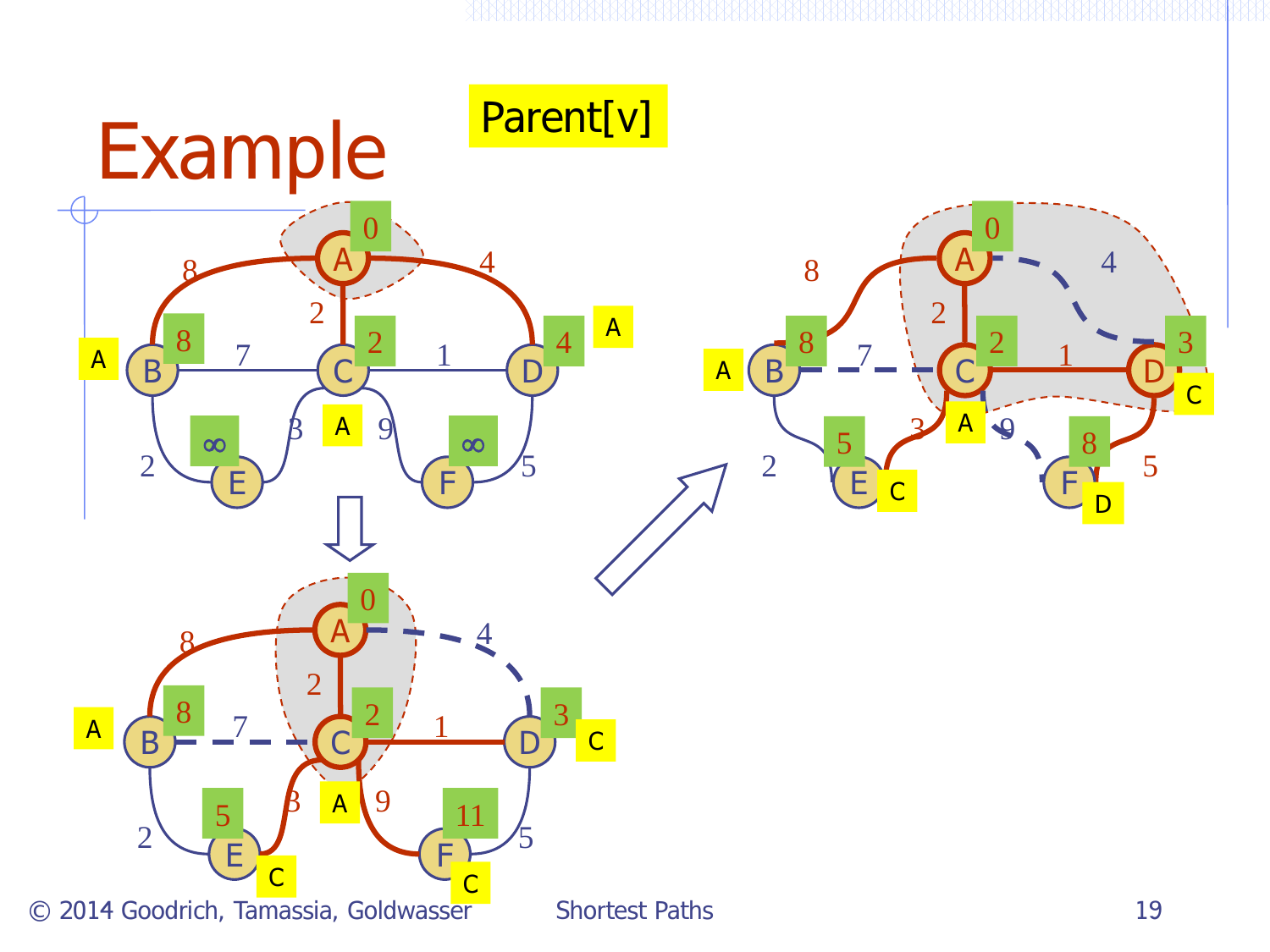

# Example
Parent[v]

0
A
4
8
2
8
2
3
7
1
B
C
D
3
9
5
8
2
5
E
F
A
C
A
C
D

0
A
4
8
2
A
8
2
4
7
1
A
B
C
D
3
9
A
∞
∞
2
5
E
F

0

A
4
8
2
8
2
3
7
1
A
B
C
D
C
3
9
A
5
11
2
5
E
F
C
C
Shortest Paths
19